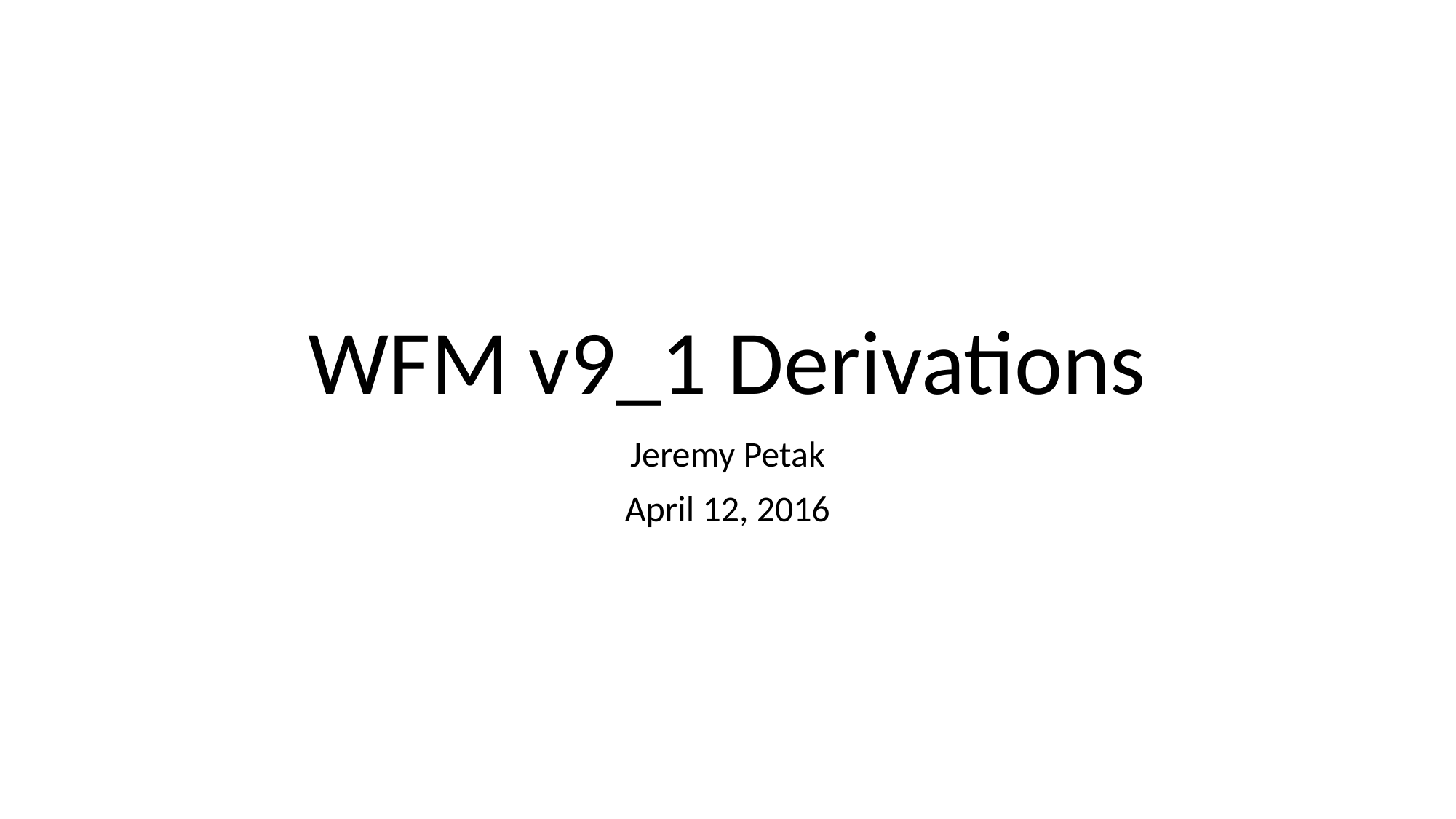

# WFM v9_1 Derivations
Jeremy Petak
April 12, 2016